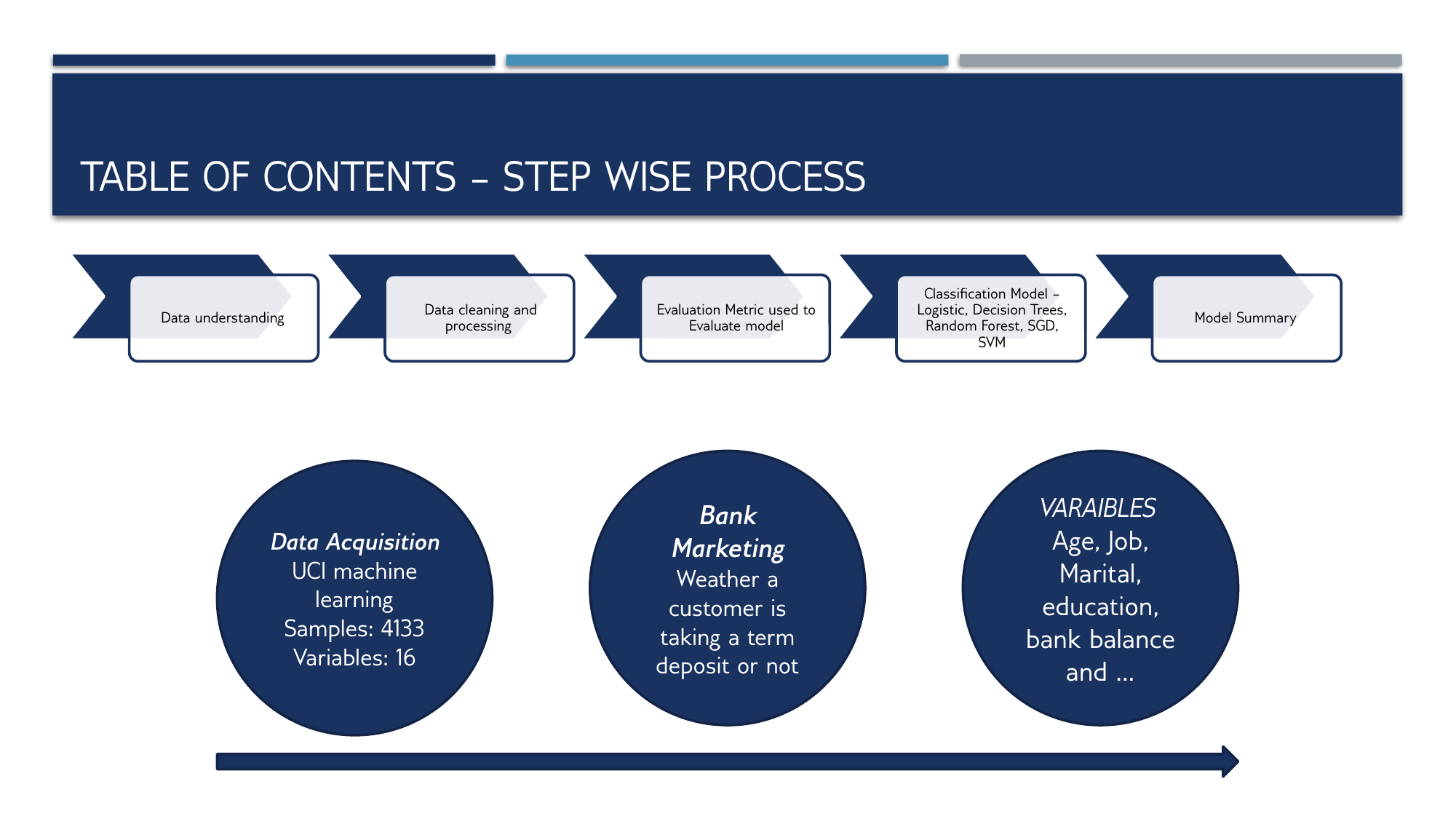

# TABLE OF CONTENTS – STEP WISE PROCESS
Data understanding
Data cleaning and processing
Evaluation Metric used to Evaluate model
Classification Model – Logistic, Decision Trees, Random Forest, SGD, SVM
Model Summary
Bank Marketing Weather a customer is taking a term deposit or not
VARAIBLES
Age, Job, Marital, education, bank balance and ...
Data Acquisition
UCI machine learning
Samples: 4133
Variables: 16